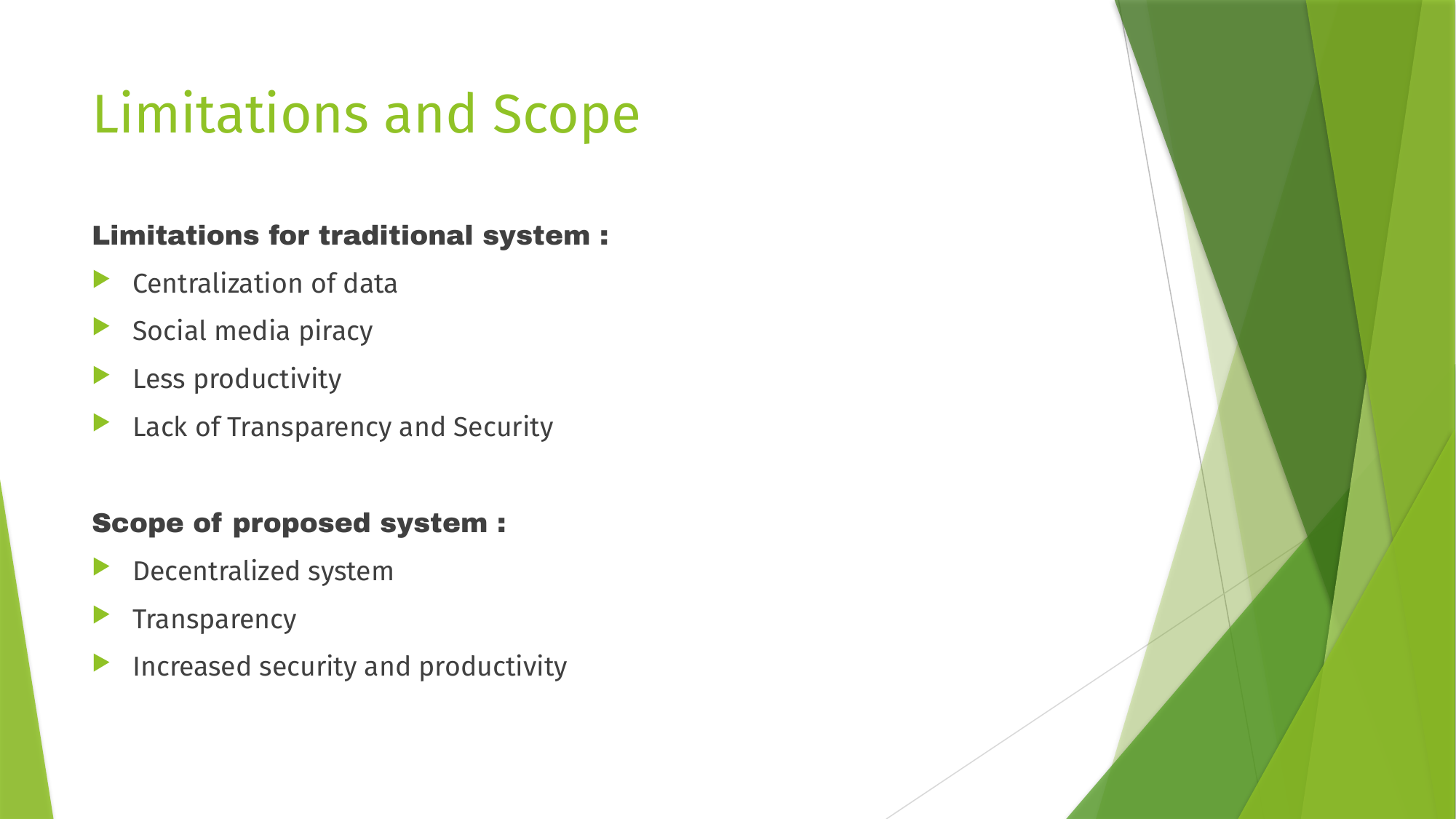

# Limitations and Scope
Limitations for traditional system :
Centralization of data
Social media piracy
Less productivity
Lack of Transparency and Security

Scope of proposed system :
Decentralized system
Transparency
Increased security and productivity